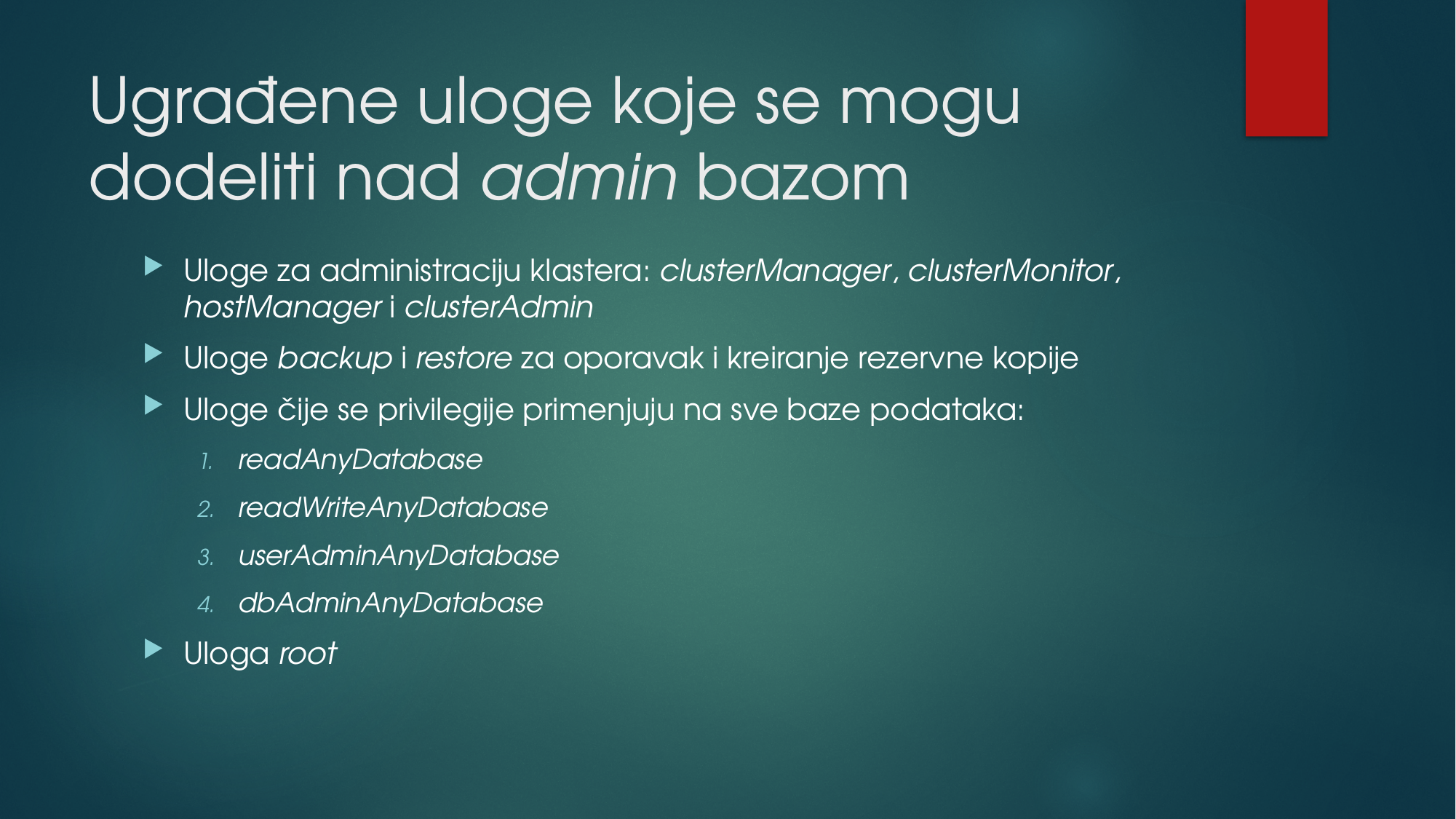

# Ugrađene uloge koje se mogu dodeliti nad admin bazom
Uloge za administraciju klastera: clusterManager, clusterMonitor, hostManager i clusterAdmin
Uloge backup i restore za oporavak i kreiranje rezervne kopije
Uloge čije se privilegije primenjuju na sve baze podataka:
readAnyDatabase
readWriteAnyDatabase
userAdminAnyDatabase
dbAdminAnyDatabase
Uloga root